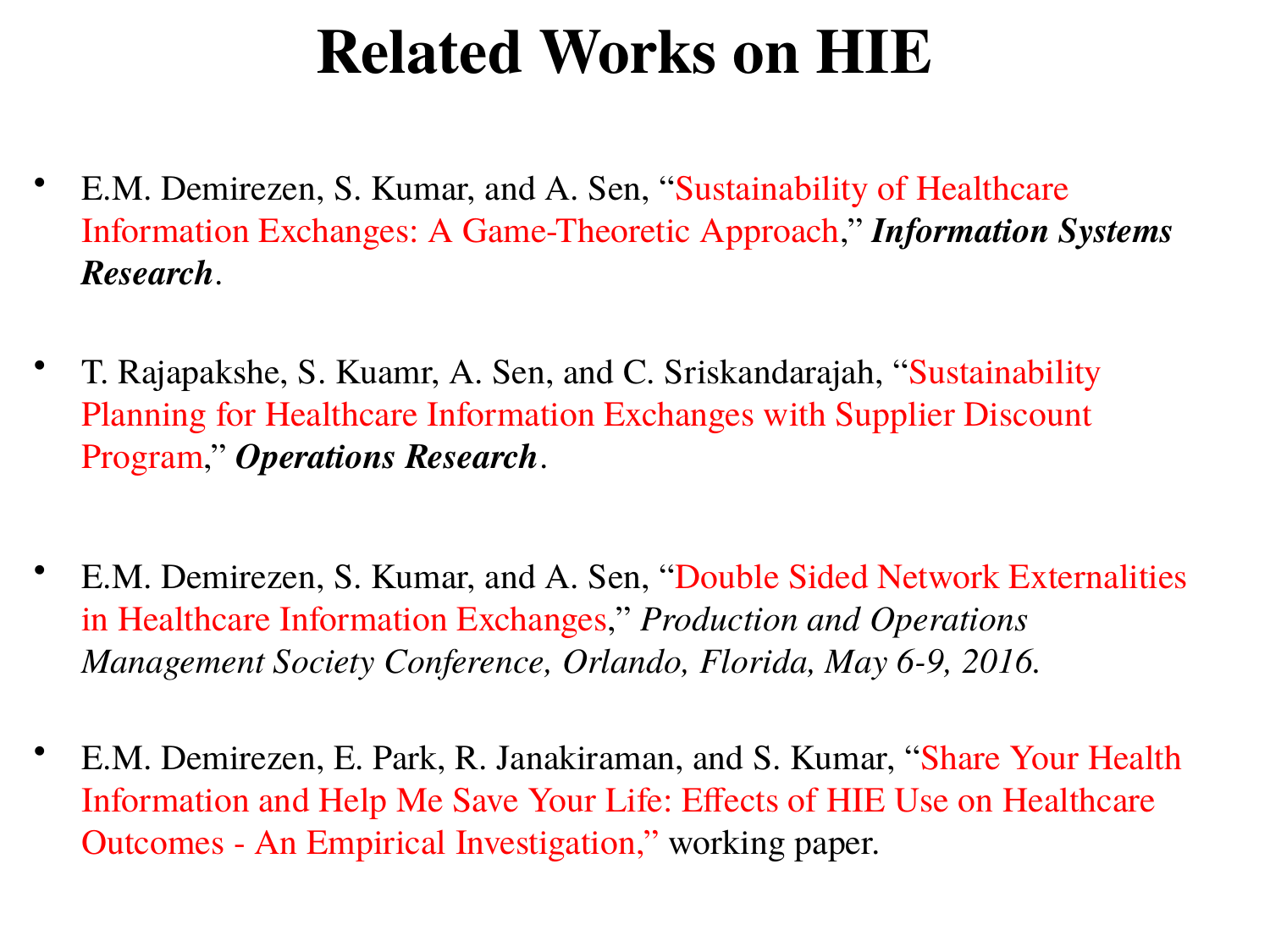

# Related Works on HIE
E.M. Demirezen, S. Kumar, and A. Sen, “Sustainability of Healthcare Information Exchanges: A Game-Theoretic Approach,” Information Systems Research.

T. Rajapakshe, S. Kuamr, A. Sen, and C. Sriskandarajah, “Sustainability Planning for Healthcare Information Exchanges with Supplier Discount Program,” Operations Research.

E.M. Demirezen, S. Kumar, and A. Sen, “Double Sided Network Externalities in Healthcare Information Exchanges,” Production and Operations Management Society Conference, Orlando, Florida, May 6-9, 2016.

E.M. Demirezen, E. Park, R. Janakiraman, and S. Kumar, “Share Your Health Information and Help Me Save Your Life: Effects of HIE Use on Healthcare Outcomes - An Empirical Investigation,” working paper.

,